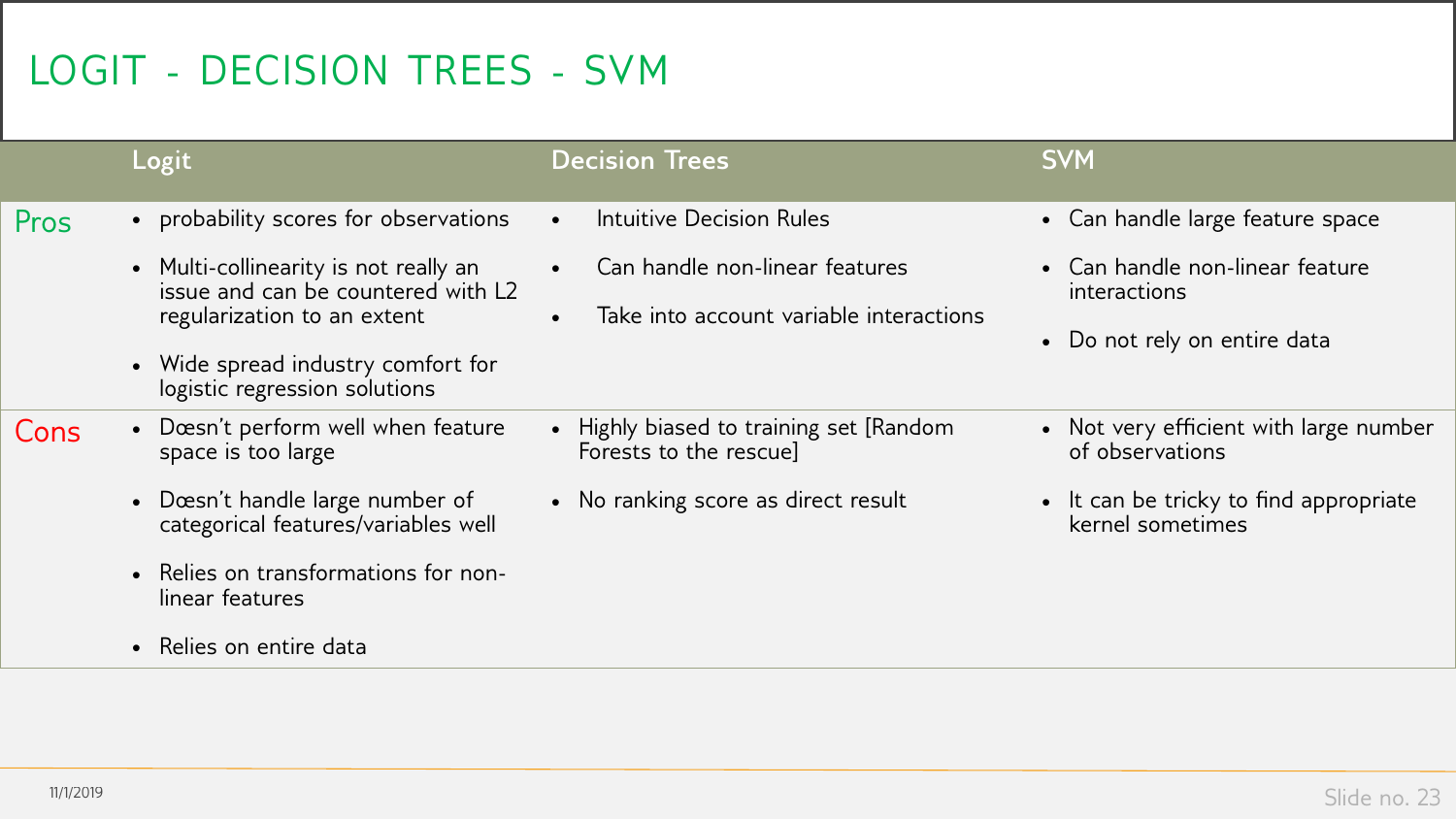

# Logit - decision trees - SVM
|  | Logit | Decision Trees | SVM |
| --- | --- | --- | --- |
| Pros | probability scores for observations Multi-collinearity is not really an issue and can be countered with L2 regularization to an extent Wide spread industry comfort for logistic regression solutions | Intuitive Decision Rules Can handle non-linear features Take into account variable interactions | Can handle large feature space Can handle non-linear feature interactions Do not rely on entire data |
| Cons | Doesn’t perform well when feature space is too large Doesn’t handle large number of categorical features/variables well Relies on transformations for non-linear features Relies on entire data | Highly biased to training set [Random Forests to the rescue] No ranking score as direct result | Not very efficient with large number of observations It can be tricky to find appropriate kernel sometimes |
11/1/2019
Slide no. 23